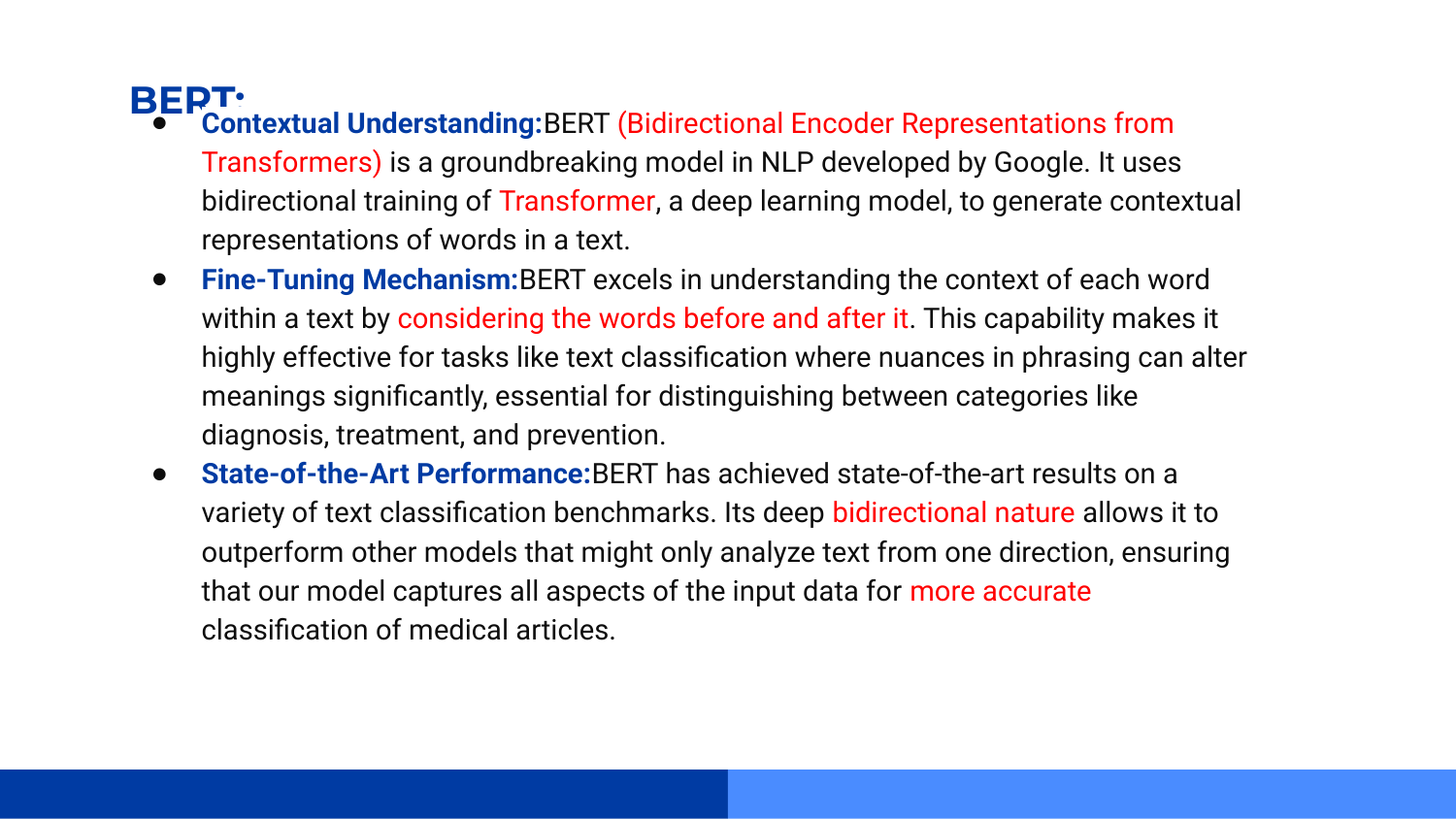

# BERT:
Contextual Understanding:BERT (Bidirectional Encoder Representations from Transformers) is a groundbreaking model in NLP developed by Google. It uses bidirectional training of Transformer, a deep learning model, to generate contextual representations of words in a text.
Fine-Tuning Mechanism:BERT excels in understanding the context of each word within a text by considering the words before and after it. This capability makes it highly effective for tasks like text classification where nuances in phrasing can alter meanings significantly, essential for distinguishing between categories like diagnosis, treatment, and prevention.
State-of-the-Art Performance:BERT has achieved state-of-the-art results on a variety of text classification benchmarks. Its deep bidirectional nature allows it to outperform other models that might only analyze text from one direction, ensuring that our model captures all aspects of the input data for more accurate classification of medical articles.